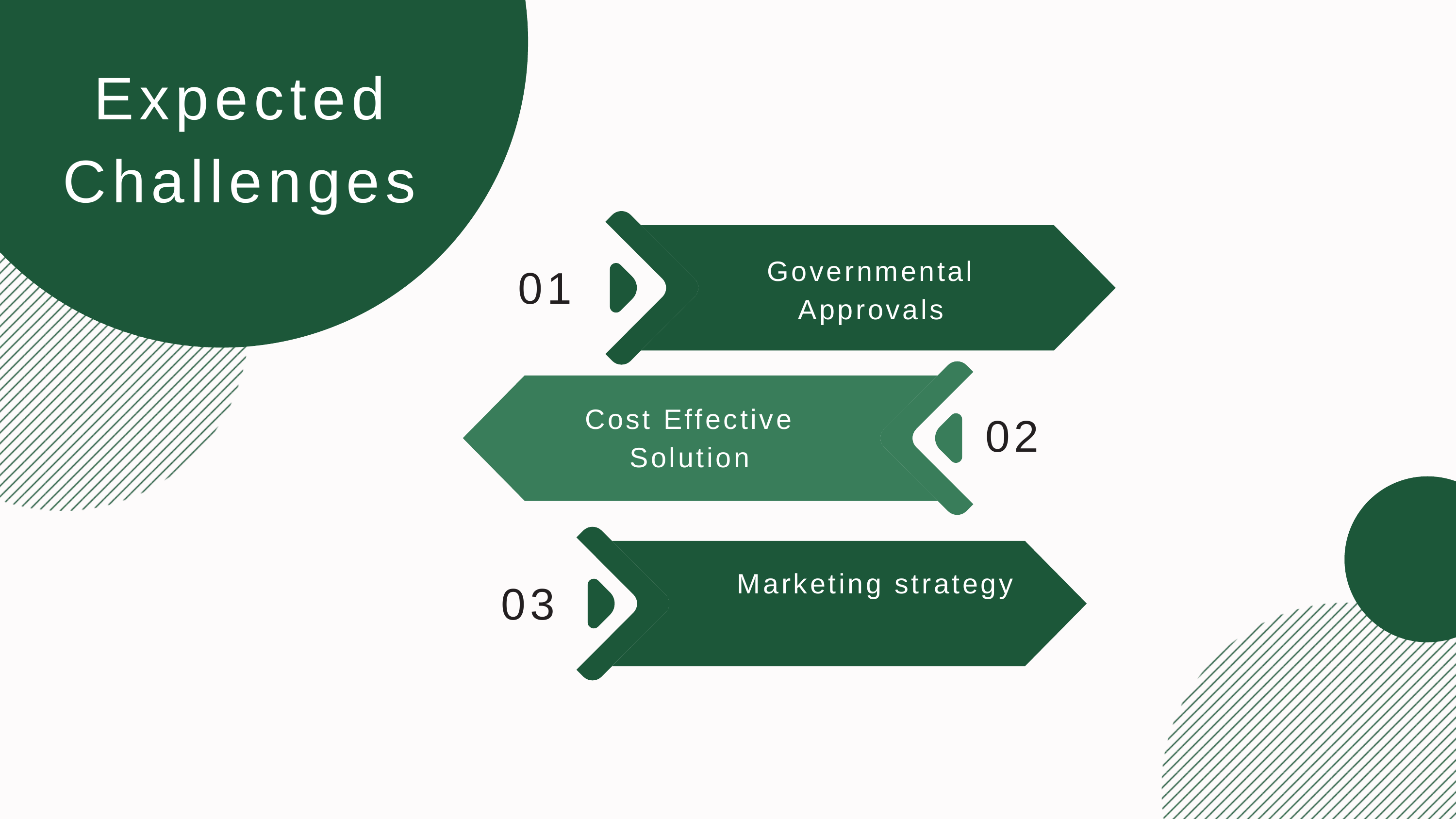

Expected
Challenges

Governmental Approvals

01

Cost Effective Solution

02

Marketing strategy

03